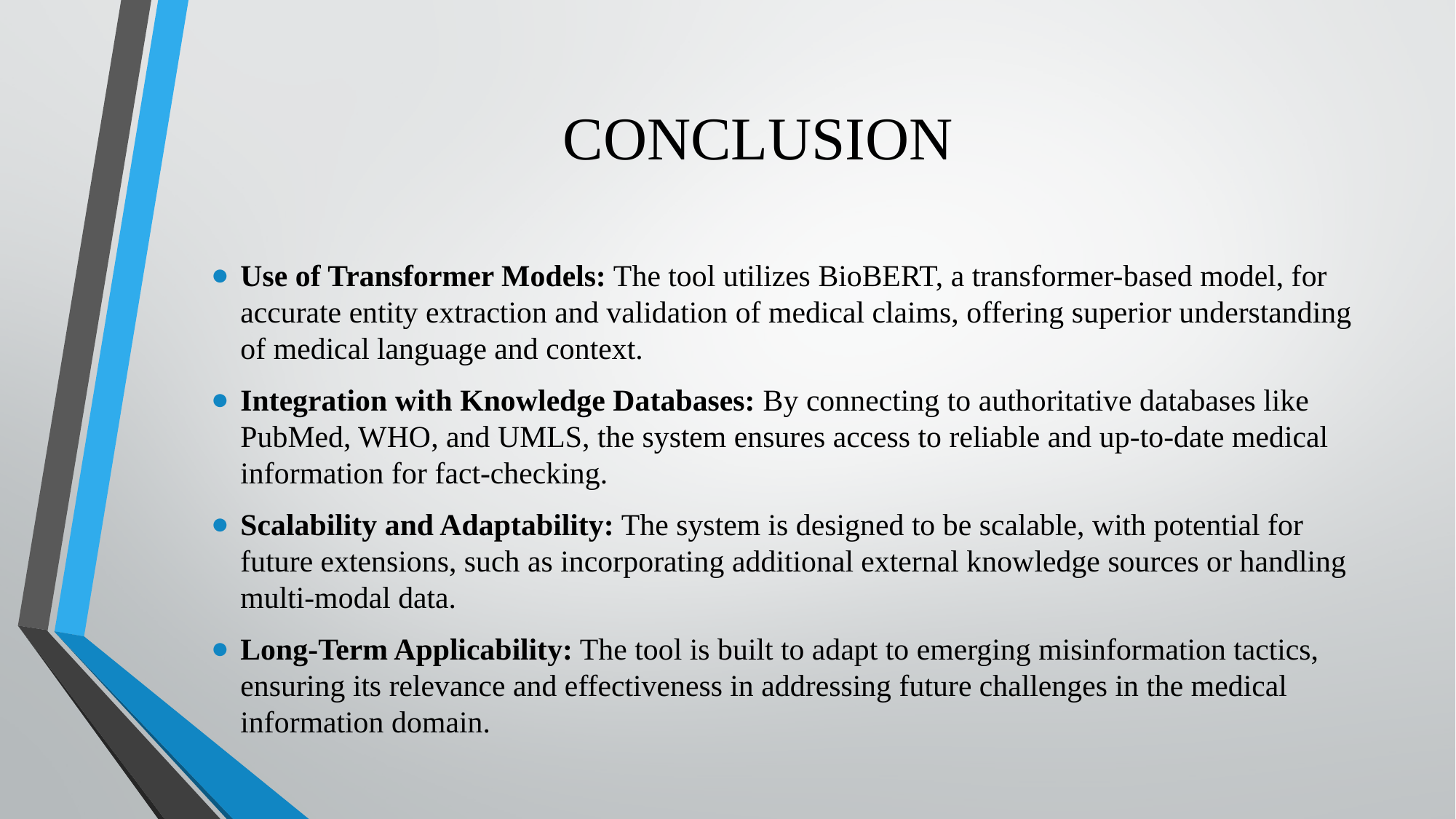

# CONCLUSION
Use of Transformer Models: The tool utilizes BioBERT, a transformer-based model, for accurate entity extraction and validation of medical claims, offering superior understanding of medical language and context.
Integration with Knowledge Databases: By connecting to authoritative databases like PubMed, WHO, and UMLS, the system ensures access to reliable and up-to-date medical information for fact-checking.
Scalability and Adaptability: The system is designed to be scalable, with potential for future extensions, such as incorporating additional external knowledge sources or handling multi-modal data.
Long-Term Applicability: The tool is built to adapt to emerging misinformation tactics, ensuring its relevance and effectiveness in addressing future challenges in the medical information domain.